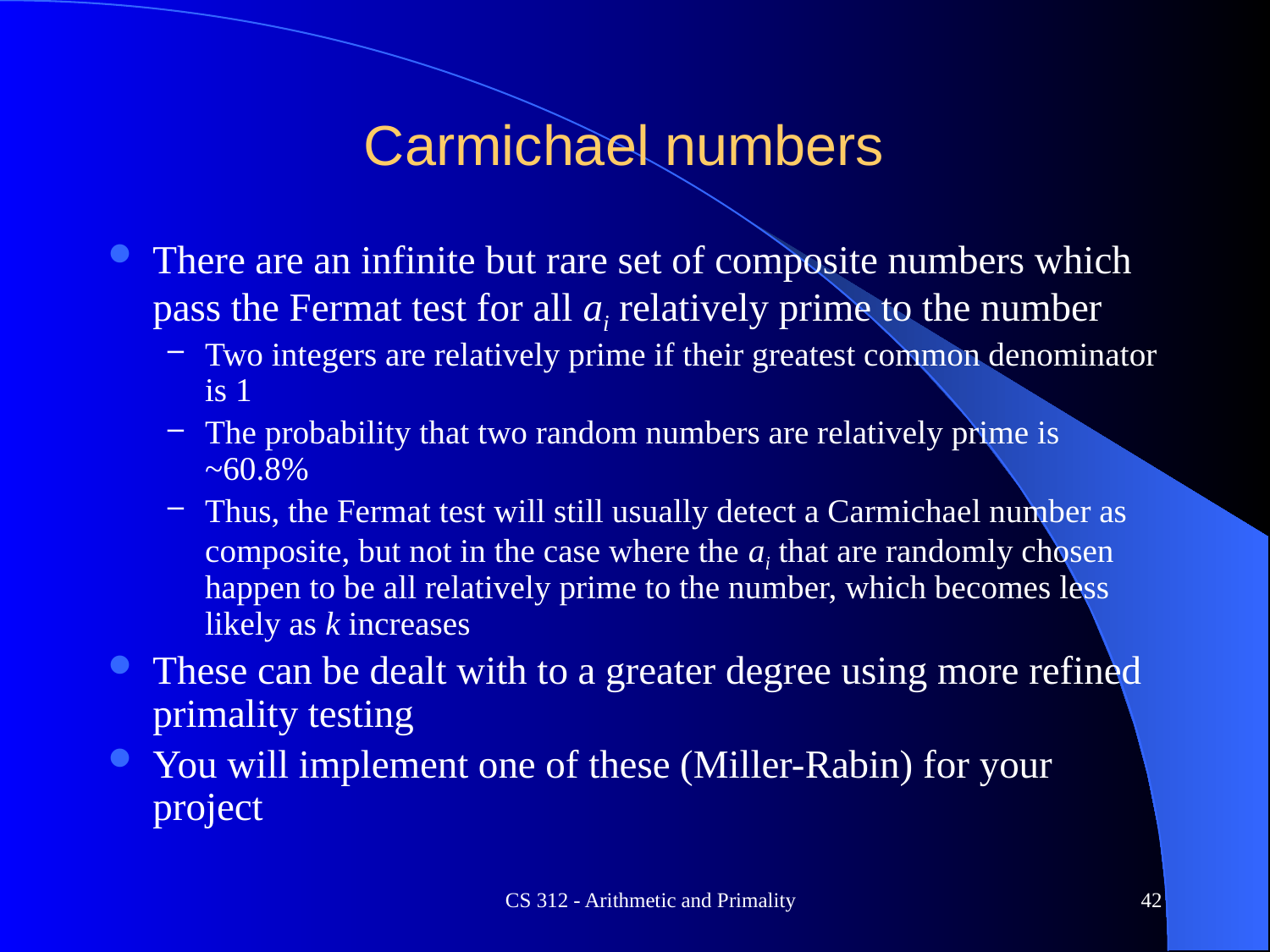

# Carmichael numbers
There are an infinite but rare set of composite numbers which pass the Fermat test for all ai relatively prime to the number
Two integers are relatively prime if their greatest common denominator is 1
The probability that two random numbers are relatively prime is ~60.8%
Thus, the Fermat test will still usually detect a Carmichael number as composite, but not in the case where the ai that are randomly chosen happen to be all relatively prime to the number, which becomes less likely as k increases
These can be dealt with to a greater degree using more refined primality testing
You will implement one of these (Miller-Rabin) for your project

CS 312 - Arithmetic and Primality
42